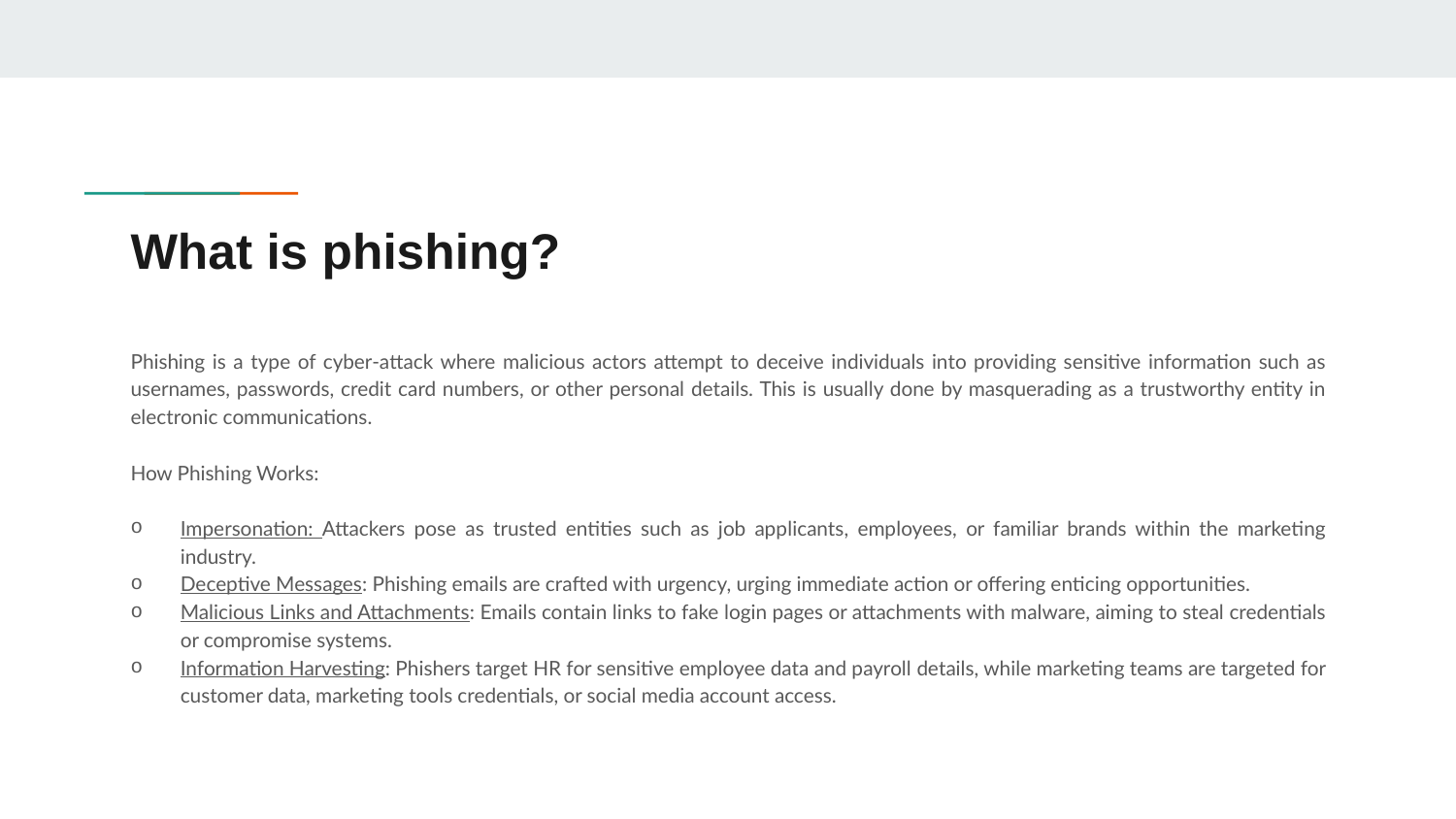

# What is phishing?
Phishing is a type of cyber-attack where malicious actors attempt to deceive individuals into providing sensitive information such as usernames, passwords, credit card numbers, or other personal details. This is usually done by masquerading as a trustworthy entity in electronic communications.

How Phishing Works:

Impersonation: Attackers pose as trusted entities such as job applicants, employees, or familiar brands within the marketing industry.
Deceptive Messages: Phishing emails are crafted with urgency, urging immediate action or offering enticing opportunities.
Malicious Links and Attachments: Emails contain links to fake login pages or attachments with malware, aiming to steal credentials or compromise systems.
Information Harvesting: Phishers target HR for sensitive employee data and payroll details, while marketing teams are targeted for customer data, marketing tools credentials, or social media account access.